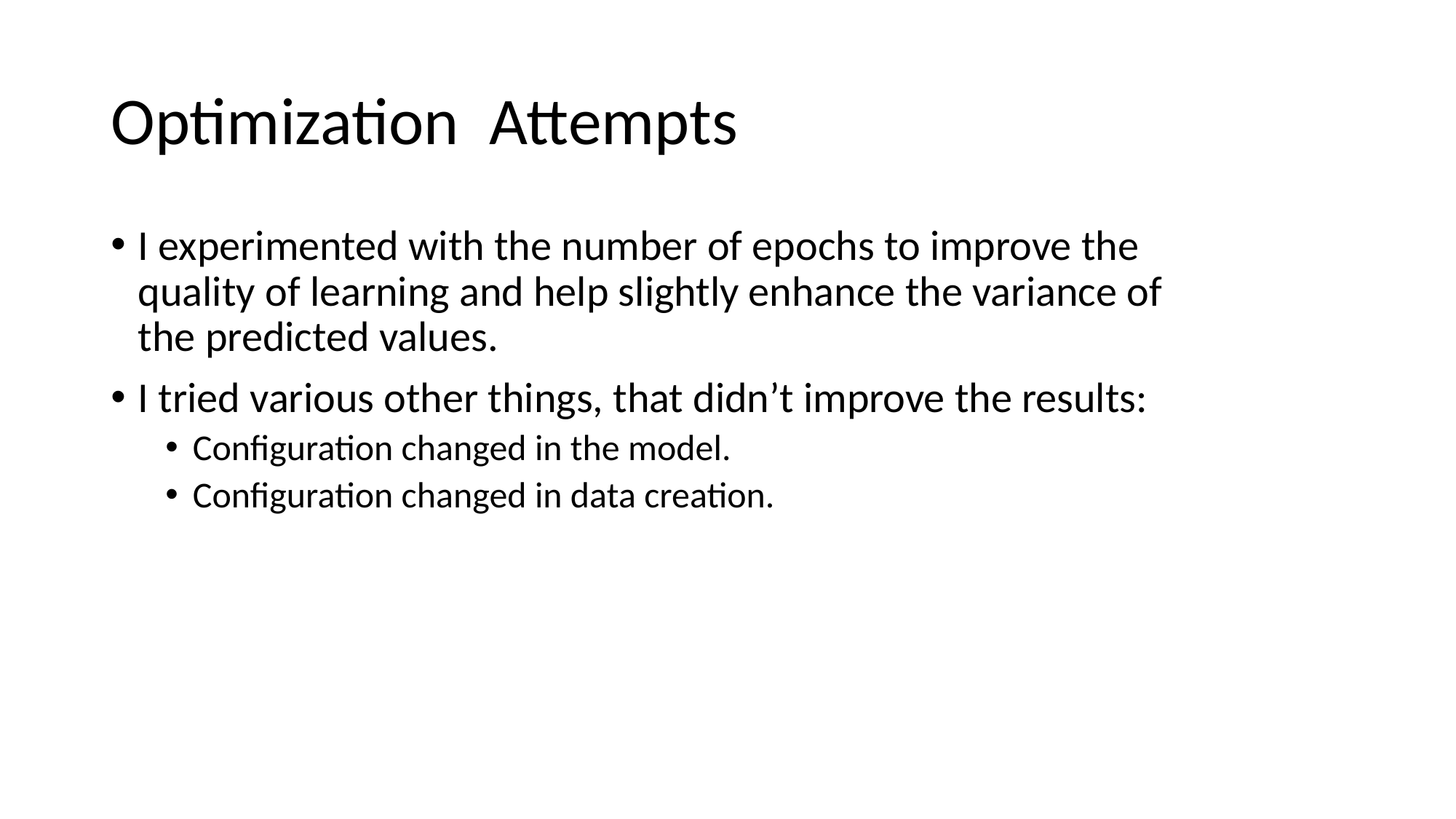

# Optimization  Attempts
I experimented with the number of epochs to improve the quality of learning and help slightly enhance the variance of the predicted values.
I tried various other things, that didn’t improve the results:
Configuration changed in the model.
Configuration changed in data creation.